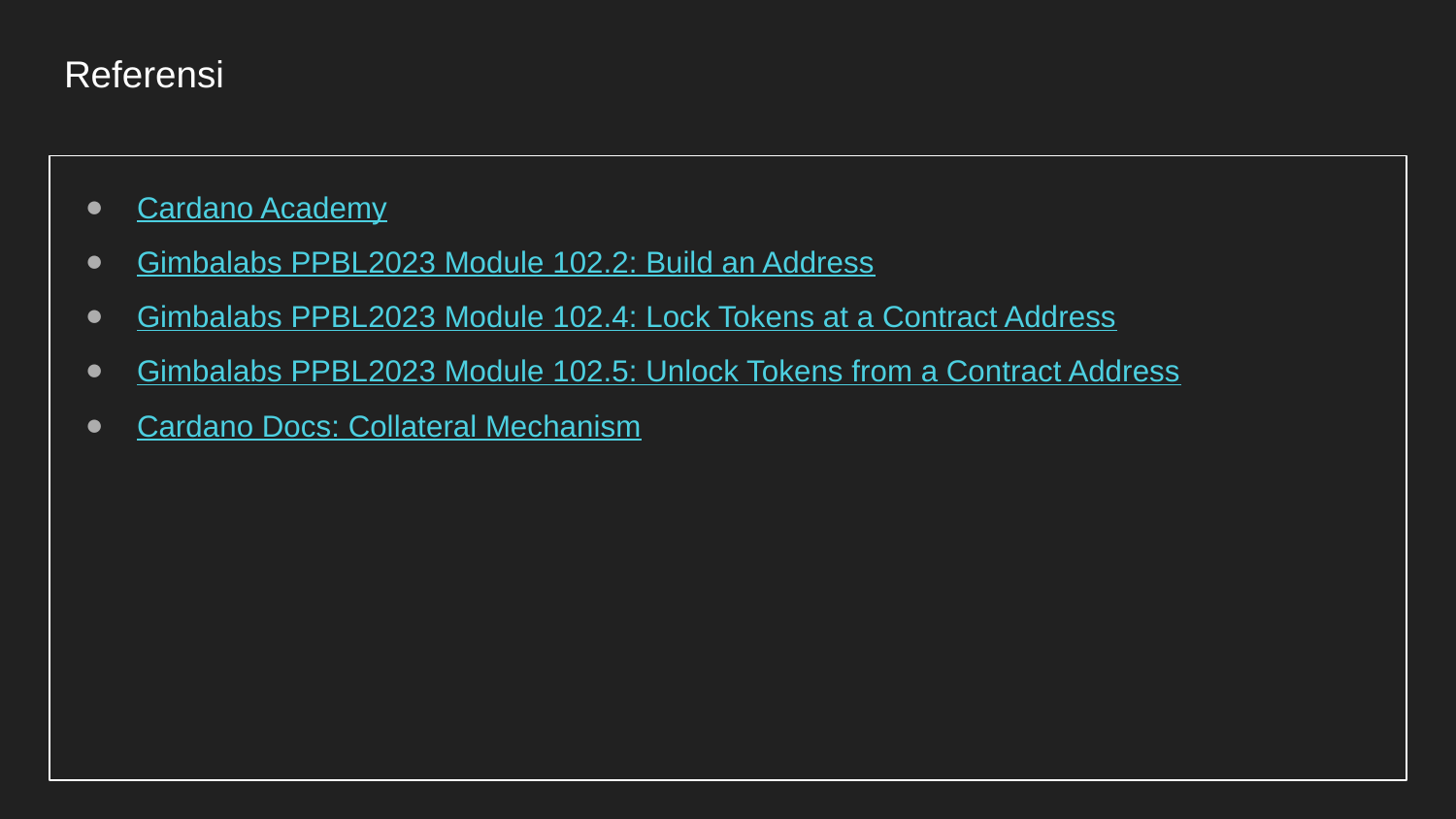

# Referensi
Cardano Academy
Gimbalabs PPBL2023 Module 102.2: Build an Address
Gimbalabs PPBL2023 Module 102.4: Lock Tokens at a Contract Address
Gimbalabs PPBL2023 Module 102.5: Unlock Tokens from a Contract Address
Cardano Docs: Collateral Mechanism